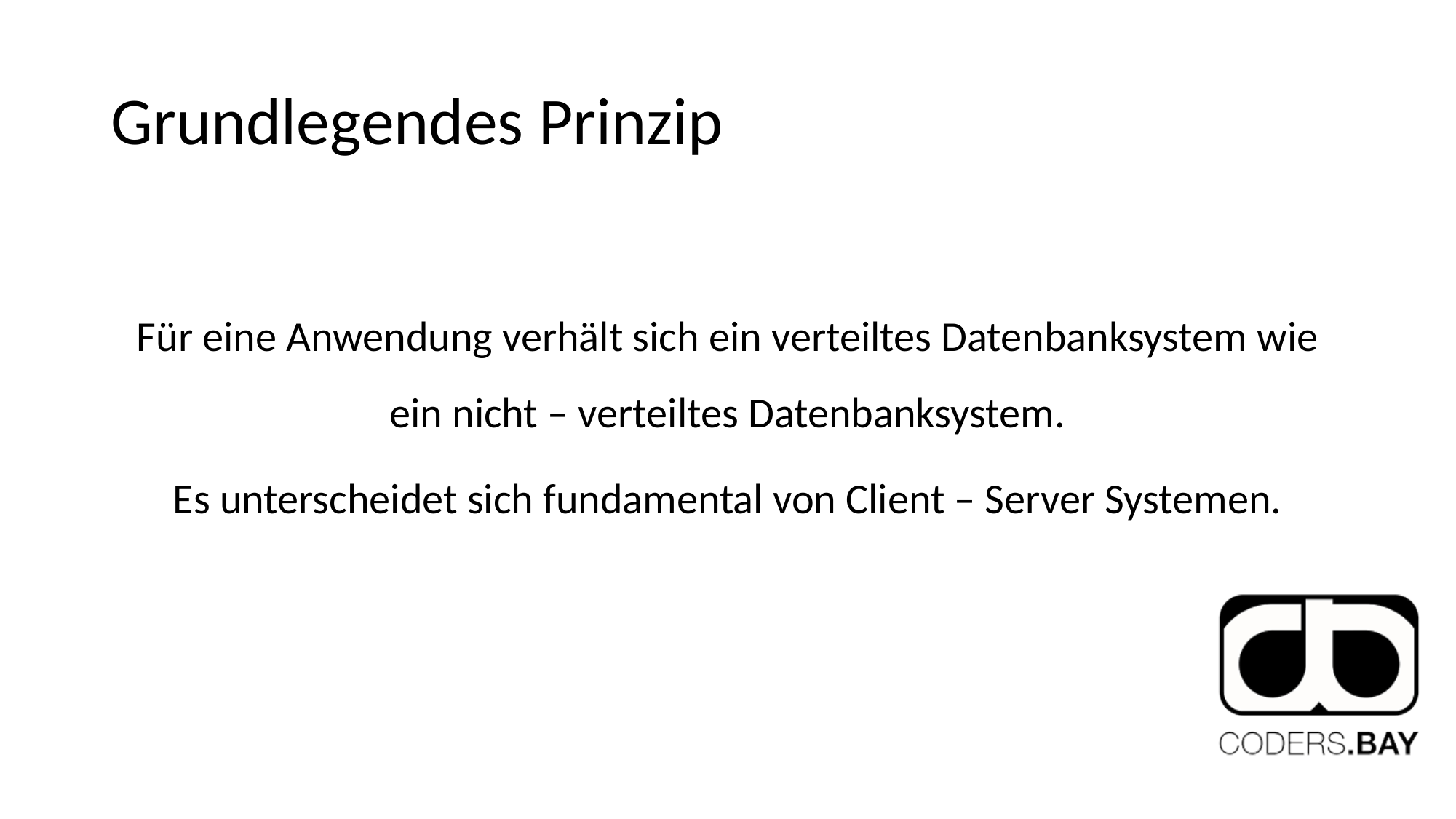

# Grundlegendes Prinzip

Für eine Anwendung verhält sich ein verteiltes Datenbanksystem wie ein nicht – verteiltes Datenbanksystem.
Es unterscheidet sich fundamental von Client – Server Systemen.